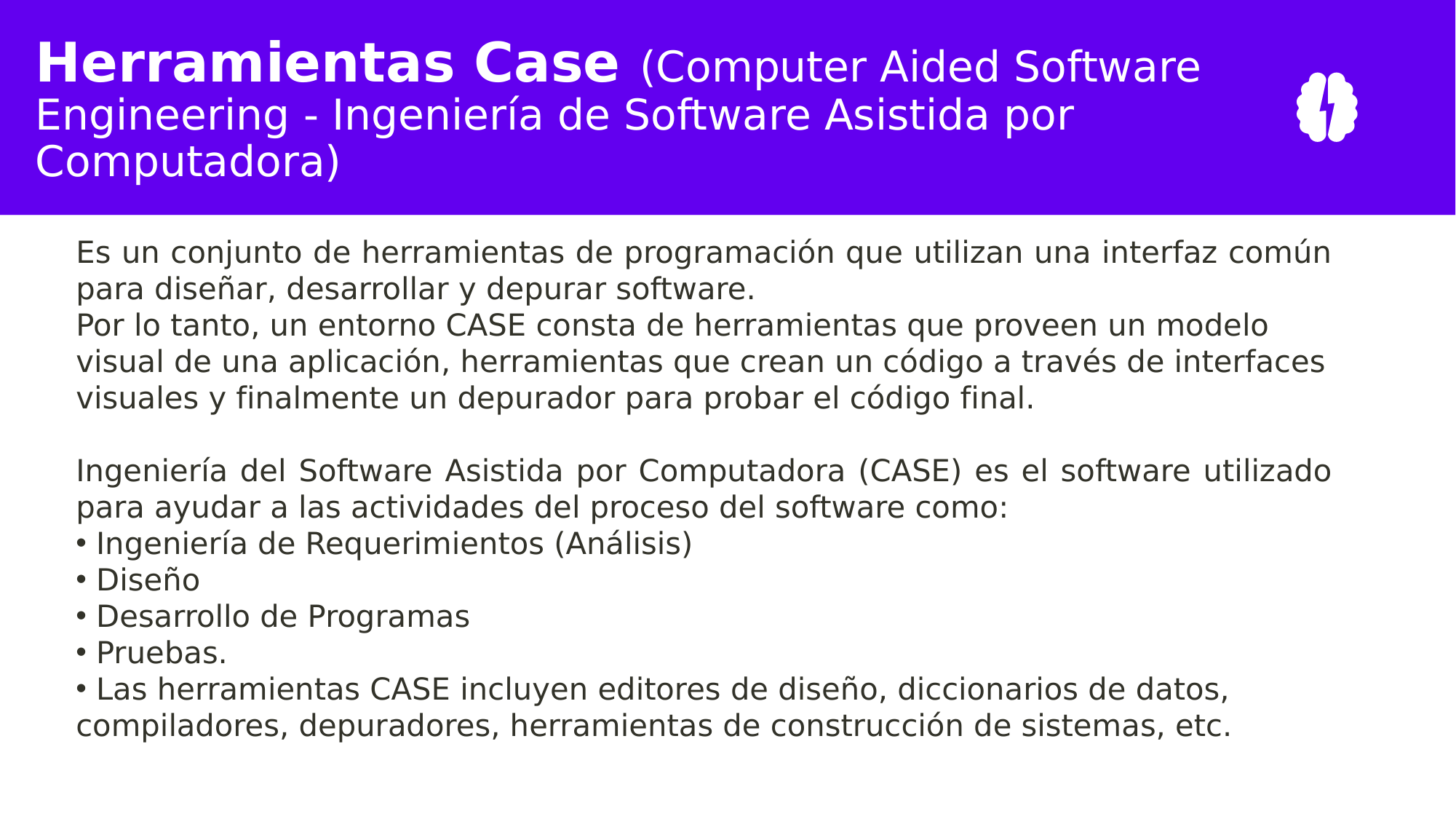

# Herramientas Case (Computer Aided Software Engineering - Ingeniería de Software Asistida por Computadora)
Es un conjunto de herramientas de programación que utilizan una interfaz común para diseñar, desarrollar y depurar software.
Por lo tanto, un entorno CASE consta de herramientas que proveen un modelo visual de una aplicación, herramientas que crean un código a través de interfaces visuales y finalmente un depurador para probar el código final.
Ingeniería del Software Asistida por Computadora (CASE) es el software utilizado para ayudar a las actividades del proceso del software como:
 Ingeniería de Requerimientos (Análisis)
 Diseño
 Desarrollo de Programas
 Pruebas.
 Las herramientas CASE incluyen editores de diseño, diccionarios de datos,  compiladores, depuradores, herramientas de construcción de sistemas, etc.